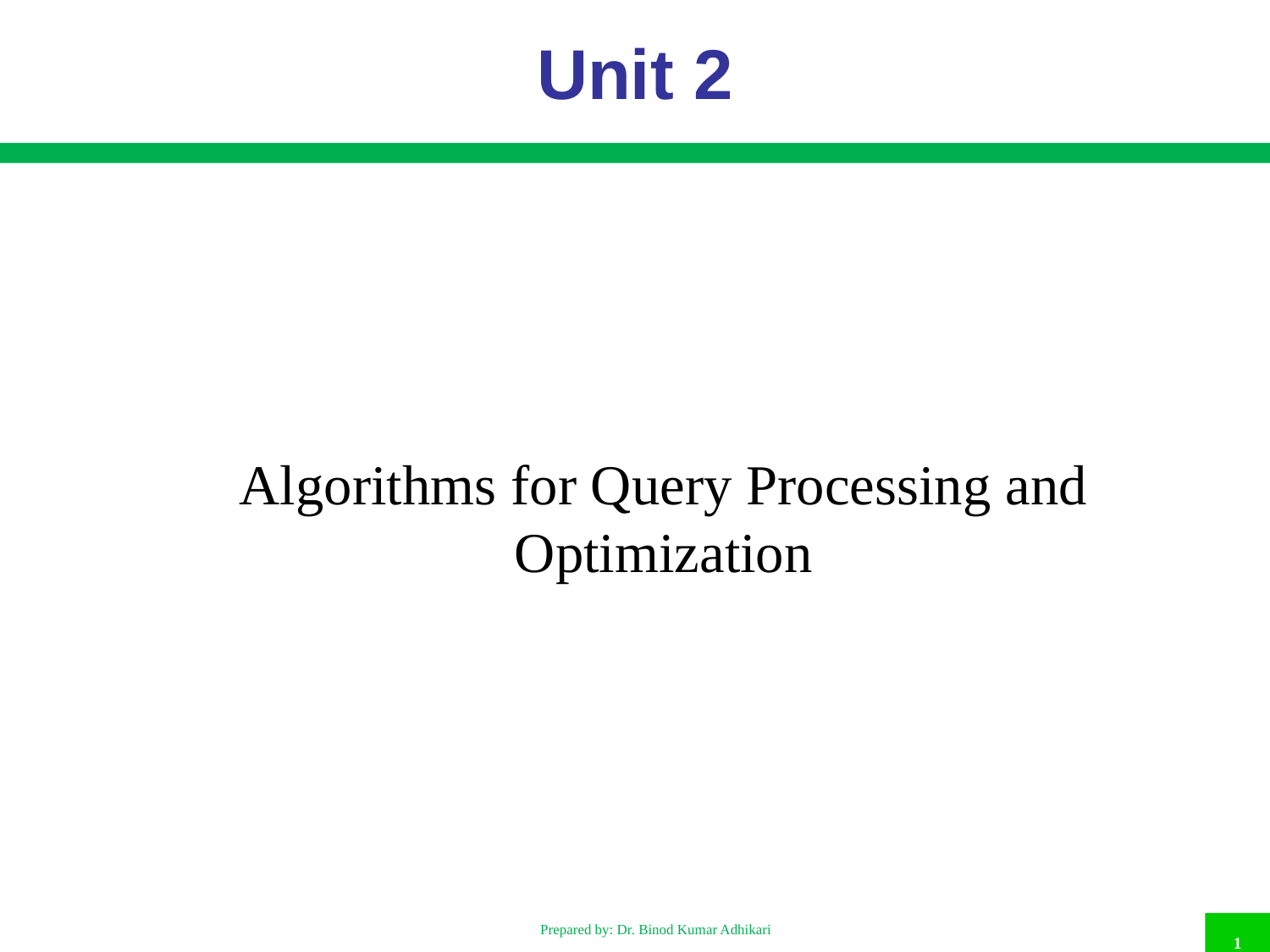

# Unit 2

Algorithms for Query Processing and Optimization
1